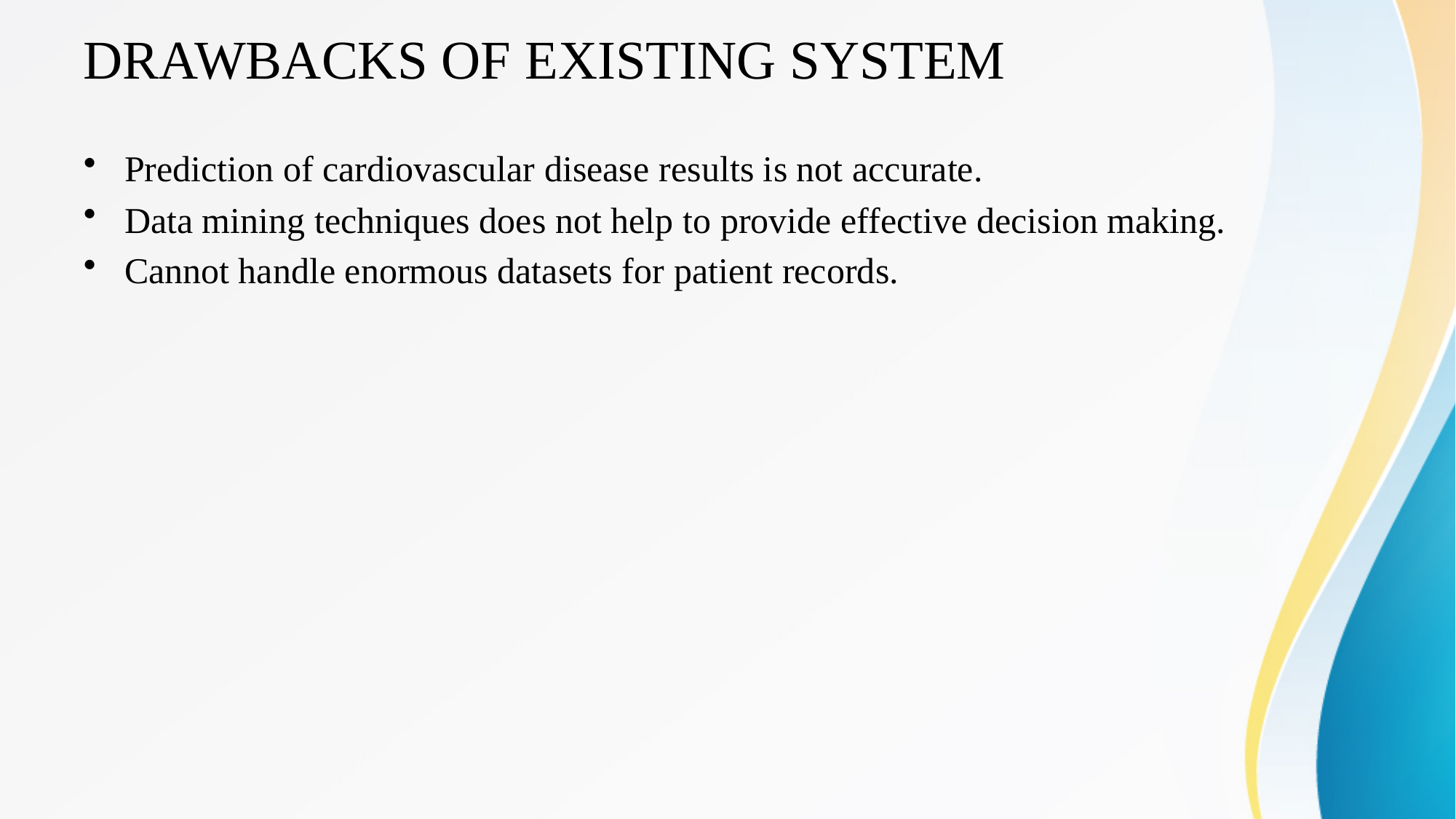

# DRAWBACKS OF EXISTING SYSTEM
Prediction of cardiovascular disease results is not accurate.
Data mining techniques does not help to provide effective decision making.
Cannot handle enormous datasets for patient records.